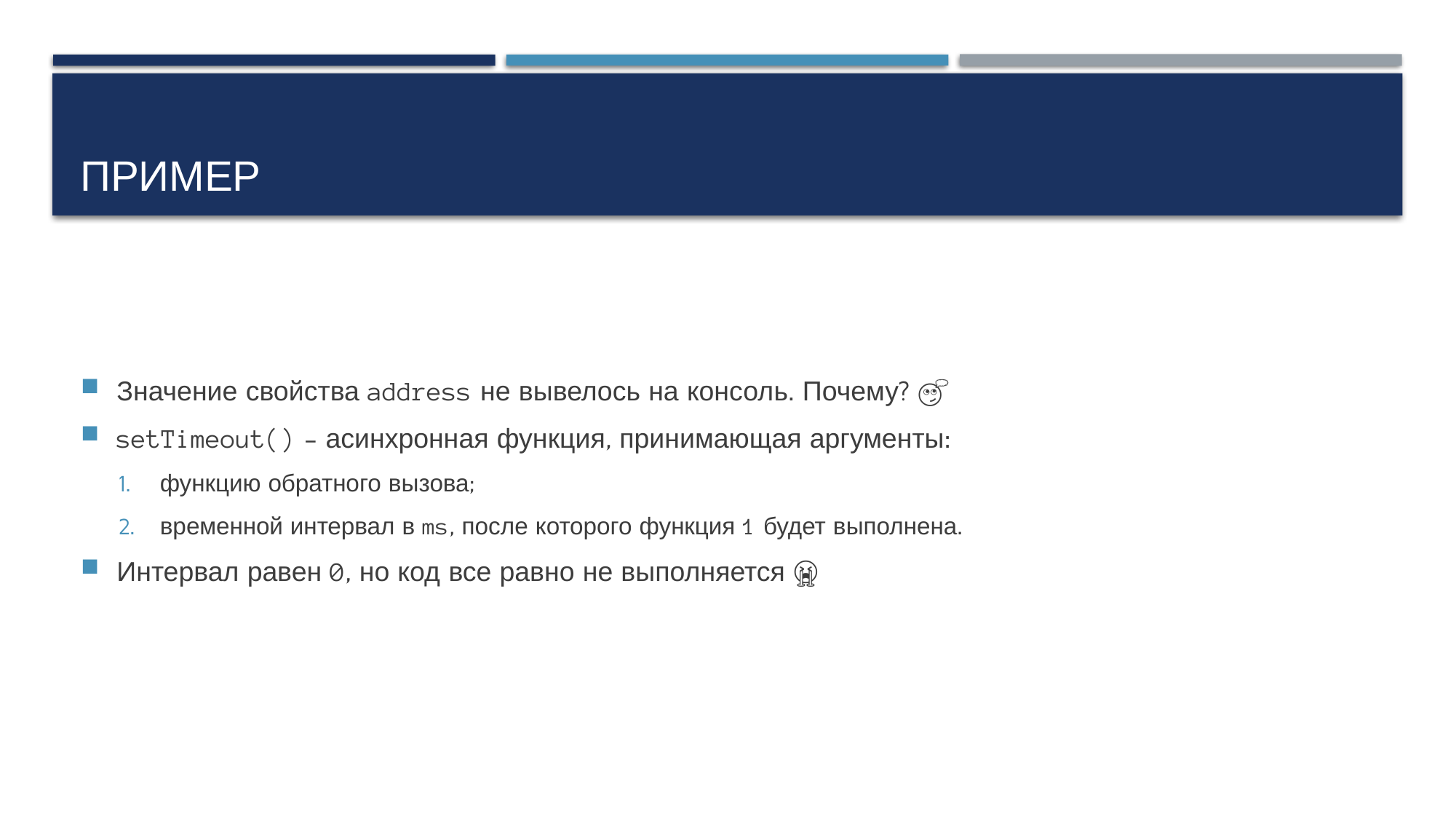

# Пример
Значение свойства address не вывелось на консоль. Почему? 🤔
setTimeout() – асинхронная функция, принимающая аргументы:
функцию обратного вызова;
временной интервал в ms, после которого функция 1 будет выполнена.
Интервал равен 0, но код все равно не выполняется 😭